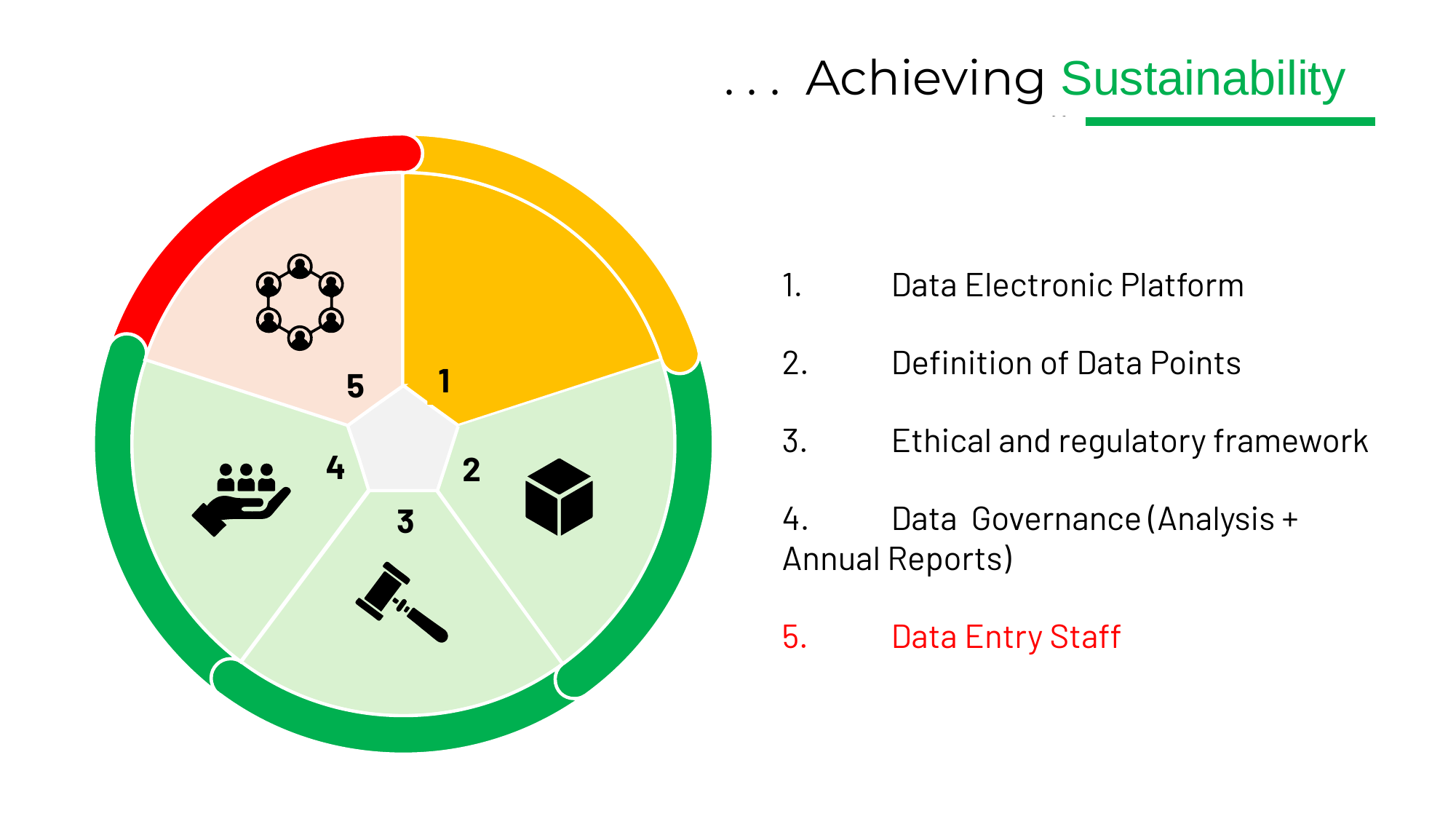

. . .  Achieving Sustainability

5

1

1.	Data Electronic Platform

4

2.	Definition of Data Points

2

3.	Ethical and regulatory framework

3

4.	Data  Governance (Analysis + 	Annual Reports)
5.	Data Entry Staff